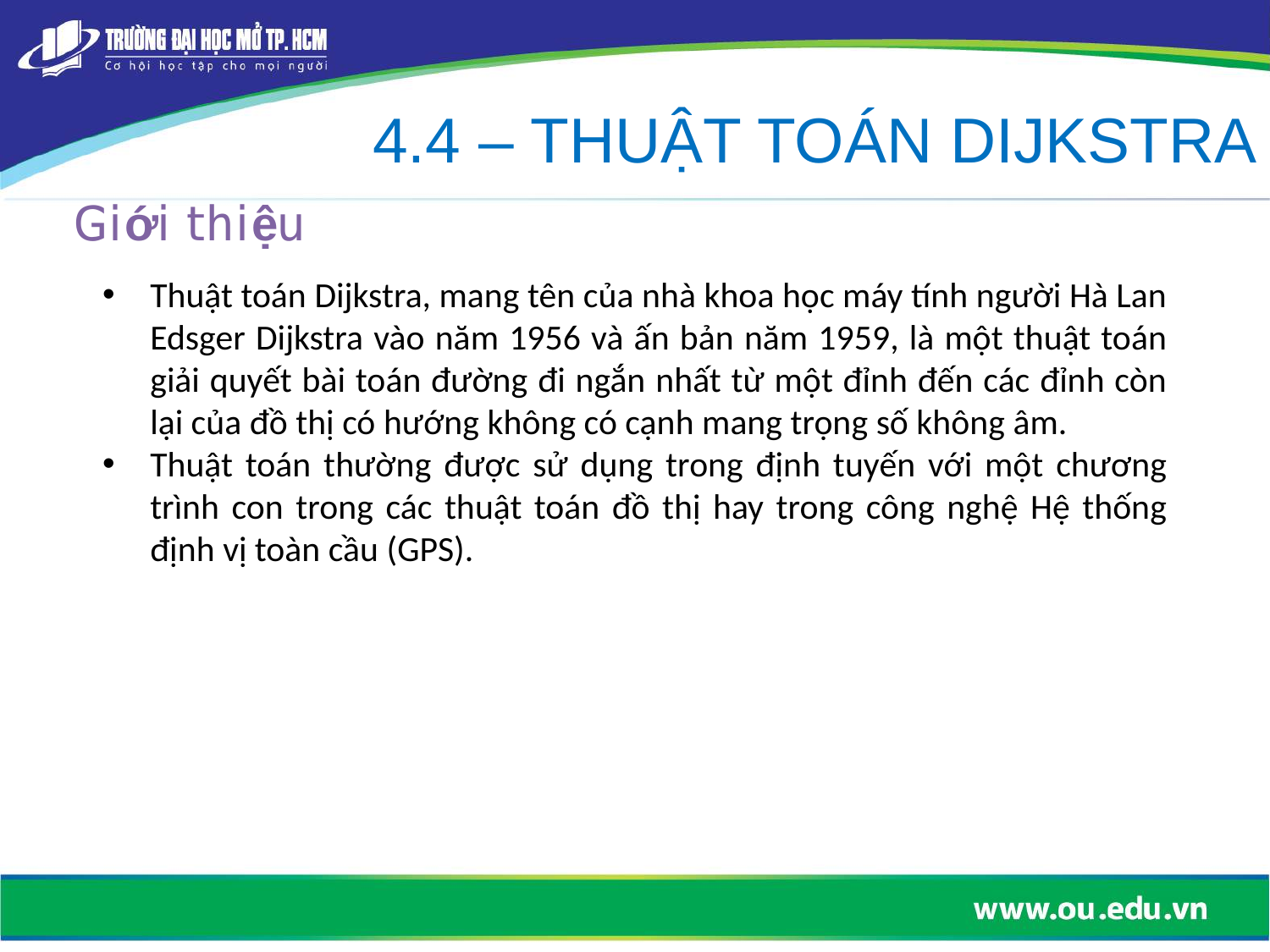

4.4 – THUẬT TOÁN DIJKSTRA
# Giới thiệu
Thuật toán Dijkstra, mang tên của nhà khoa học máy tính người Hà Lan Edsger Dijkstra vào năm 1956 và ấn bản năm 1959, là một thuật toán giải quyết bài toán đường đi ngắn nhất từ một đỉnh đến các đỉnh còn lại của đồ thị có hướng không có cạnh mang trọng số không âm.
Thuật toán thường được sử dụng trong định tuyến với một chương trình con trong các thuật toán đồ thị hay trong công nghệ Hệ thống định vị toàn cầu (GPS).